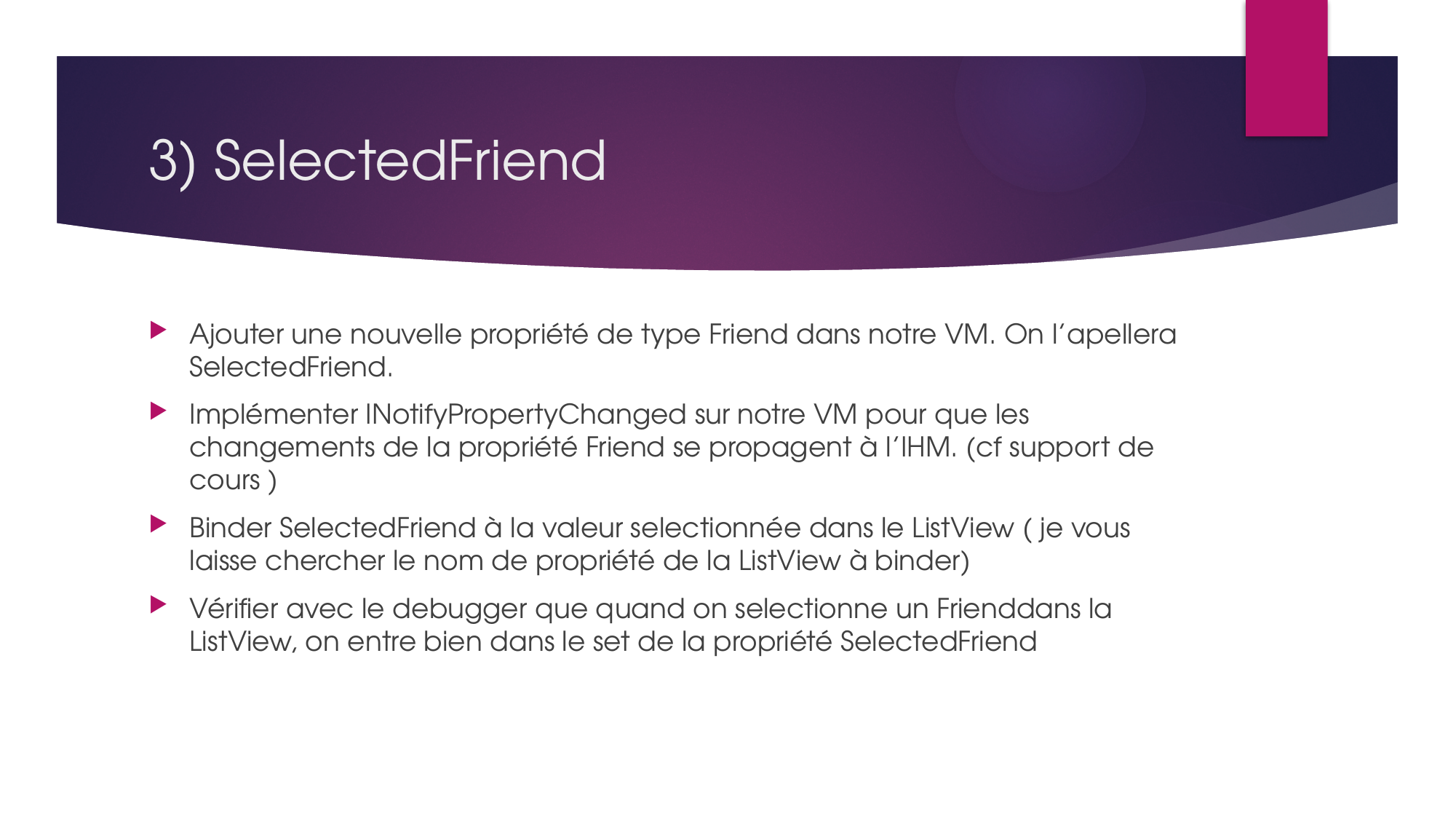

# 3) SelectedFriend
Ajouter une nouvelle propriété de type Friend dans notre VM. On l’apellera SelectedFriend.
Implémenter INotifyPropertyChanged sur notre VM pour que les changements de la propriété Friend se propagent à l’IHM. (cf support de cours )
Binder SelectedFriend à la valeur selectionnée dans le ListView ( je vous laisse chercher le nom de propriété de la ListView à binder)
Vérifier avec le debugger que quand on selectionne un Frienddans la ListView, on entre bien dans le set de la propriété SelectedFriend